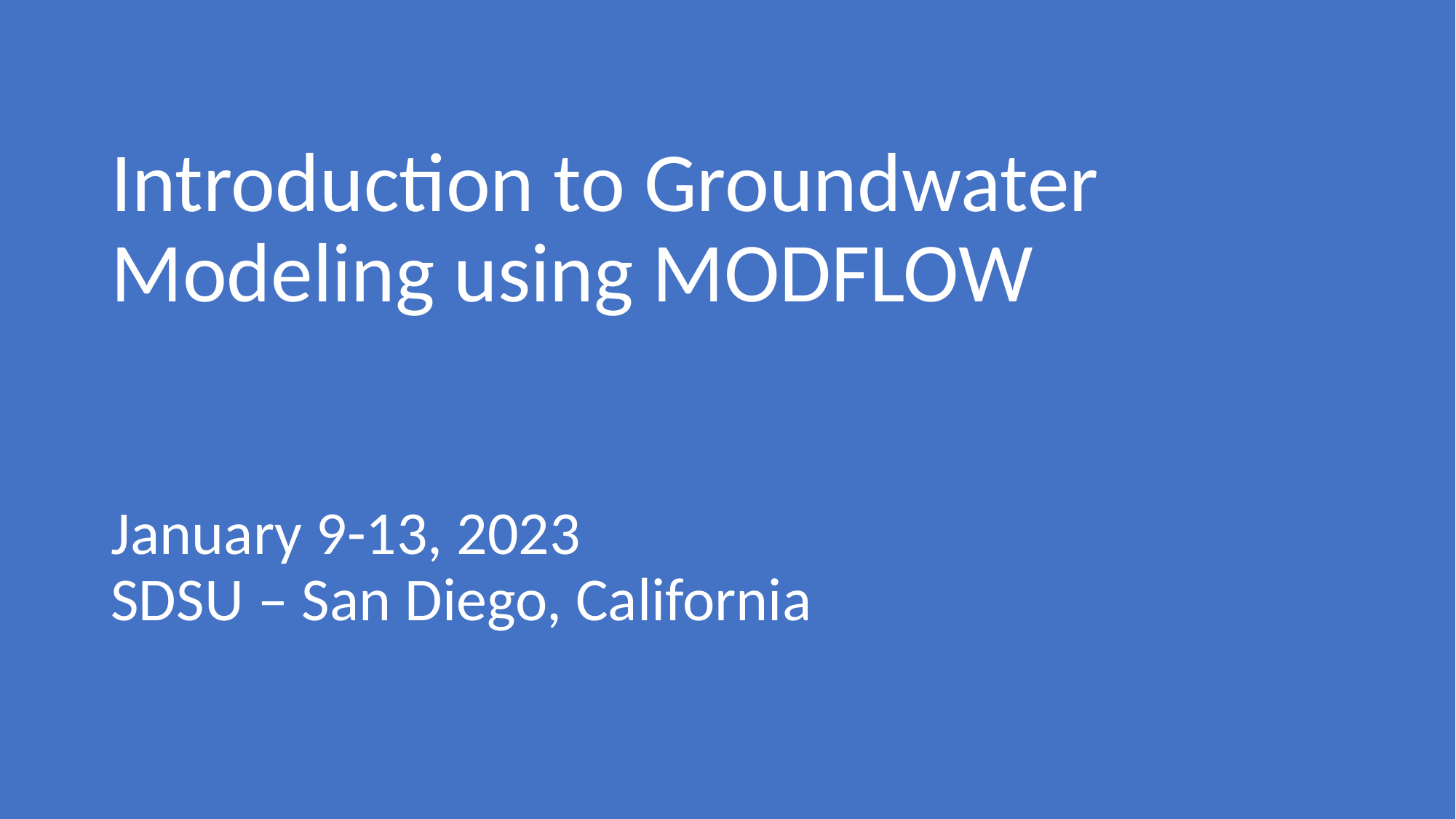

# Introduction to Groundwater Modeling using MODFLOW January 9-13, 2023 SDSU – San Diego, California